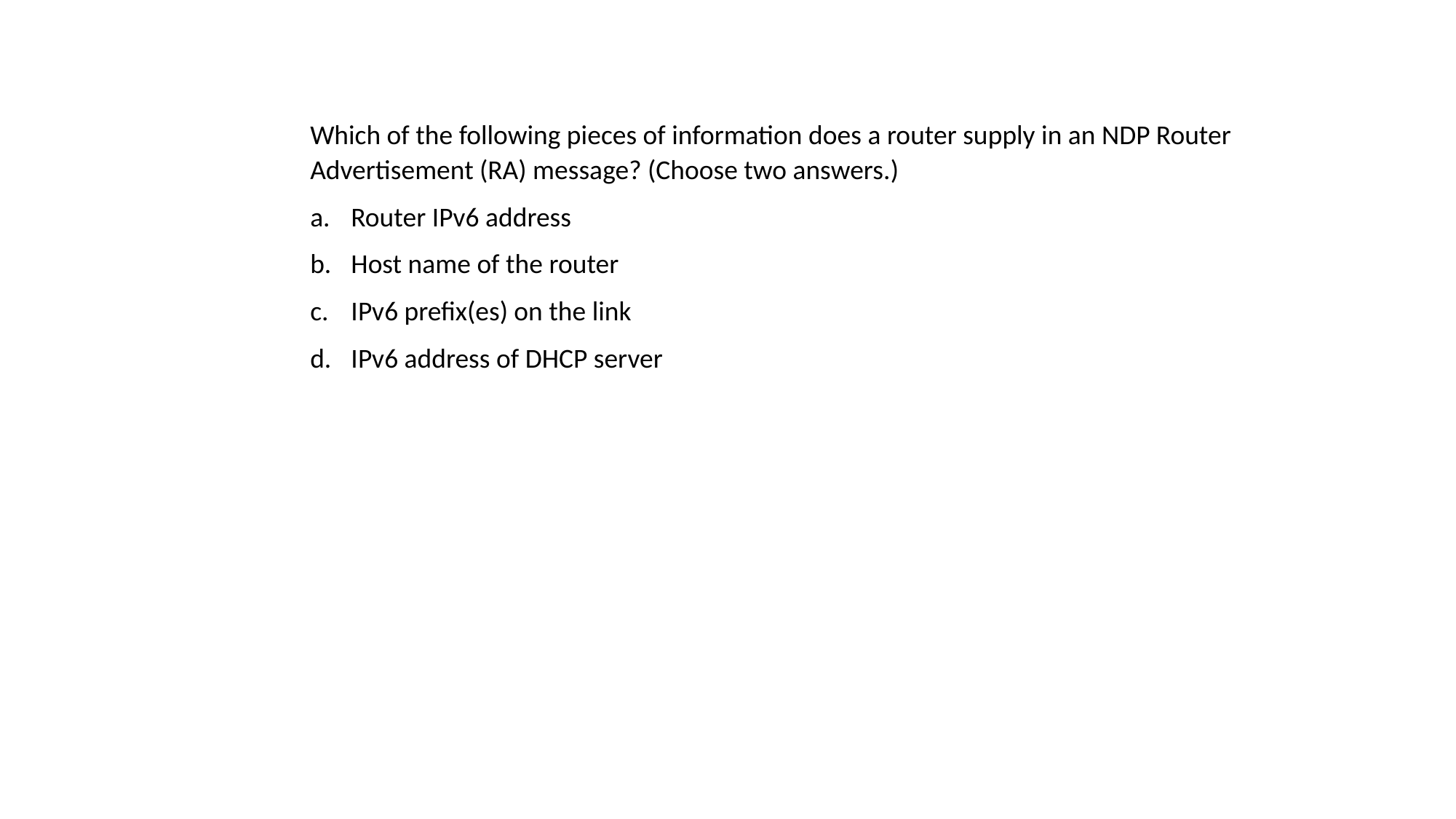

Which of the following pieces of information does a router supply in an NDP Router Advertisement (RA) message? (Choose two answers.)
Router IPv6 address
Host name of the router
IPv6 prefix(es) on the link
IPv6 address of DHCP server